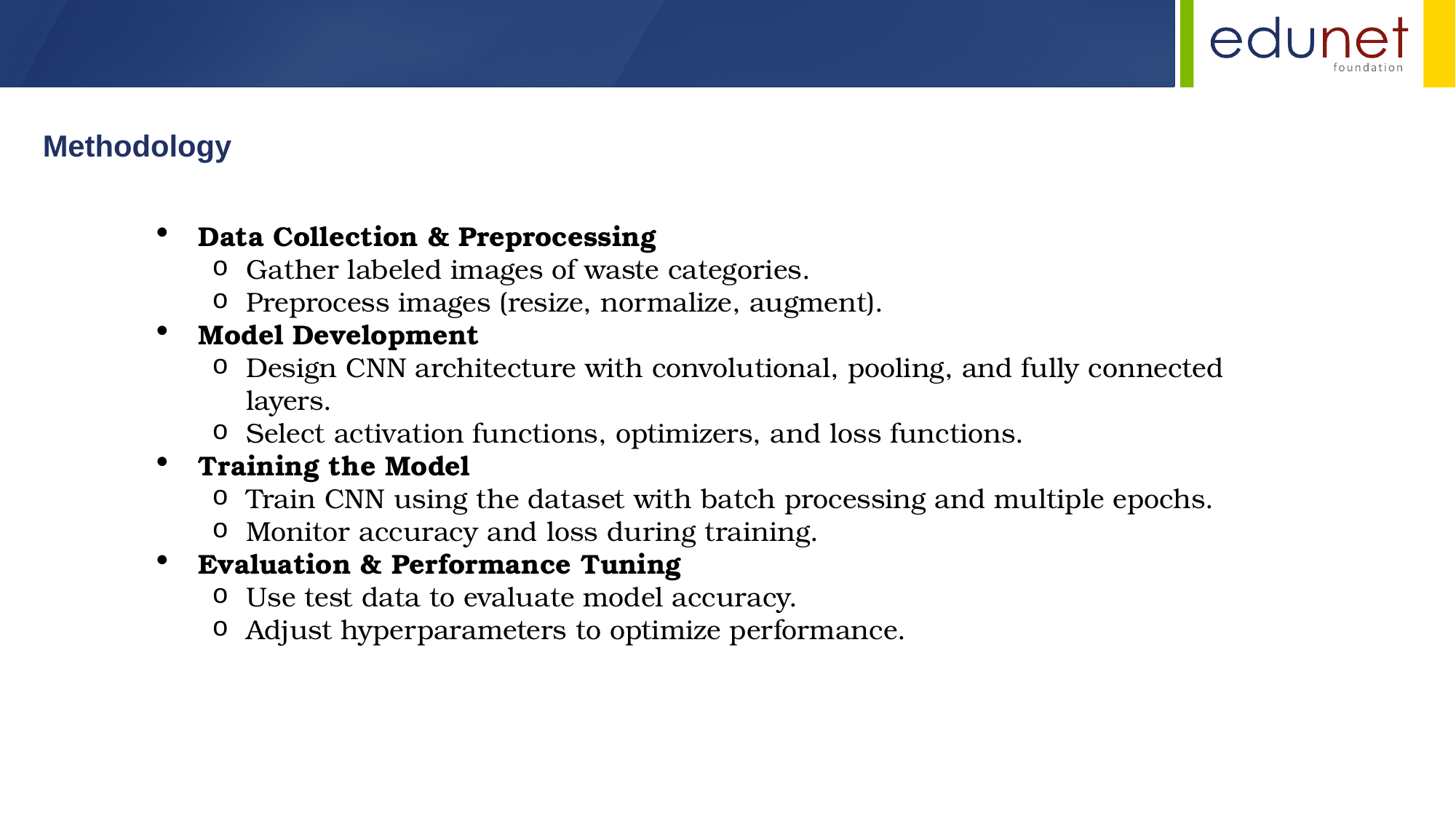

Methodology
Data Collection & Preprocessing
Gather labeled images of waste categories.
Preprocess images (resize, normalize, augment).
Model Development
Design CNN architecture with convolutional, pooling, and fully connected layers.
Select activation functions, optimizers, and loss functions.
Training the Model
Train CNN using the dataset with batch processing and multiple epochs.
Monitor accuracy and loss during training.
Evaluation & Performance Tuning
Use test data to evaluate model accuracy.
Adjust hyperparameters to optimize performance.